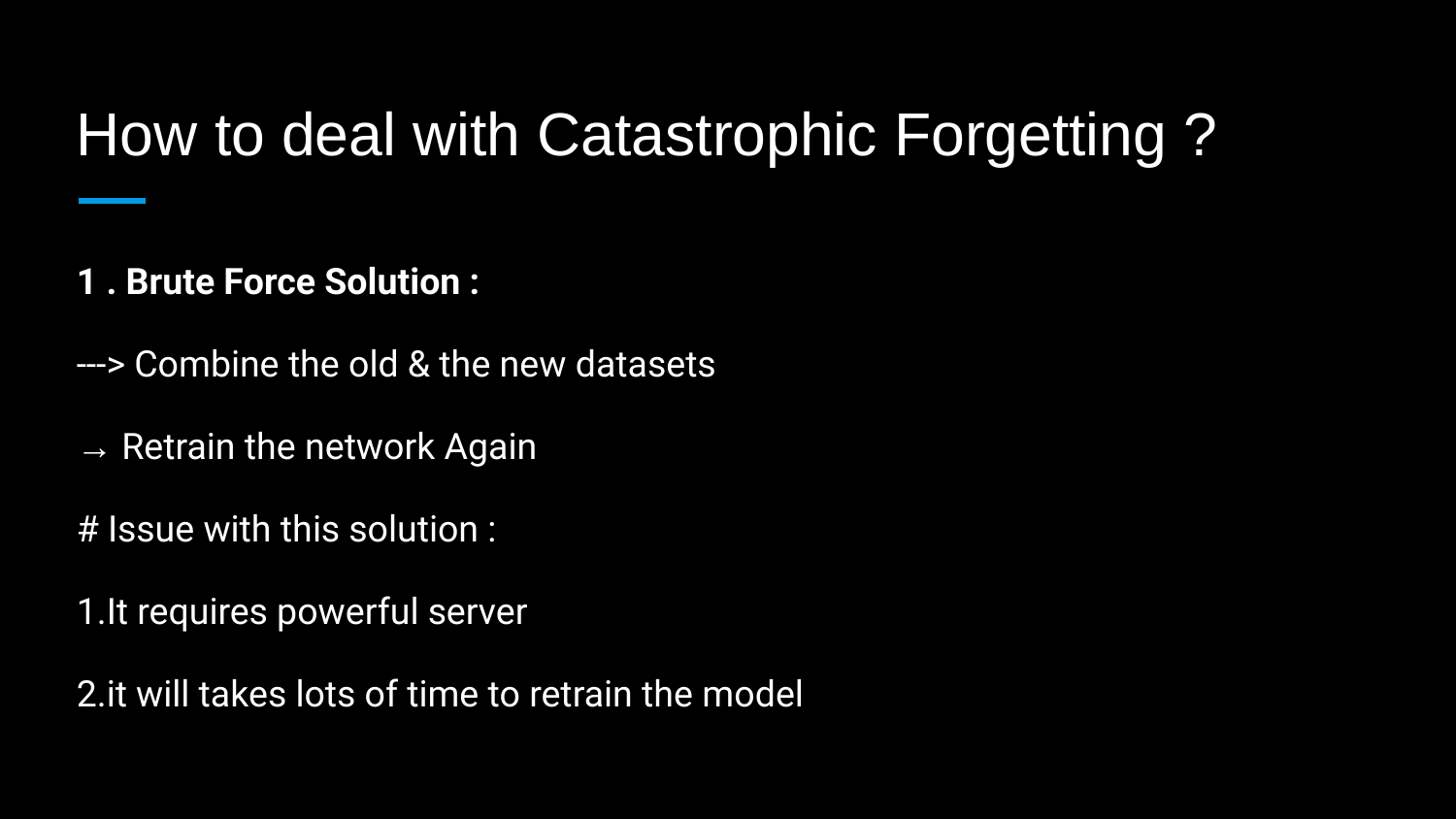

# How to deal with Catastrophic Forgetting ?
1 . Brute Force Solution :
---> Combine the old & the new datasets
→ Retrain the network Again
# Issue with this solution :
1.It requires powerful server
2.it will takes lots of time to retrain the model